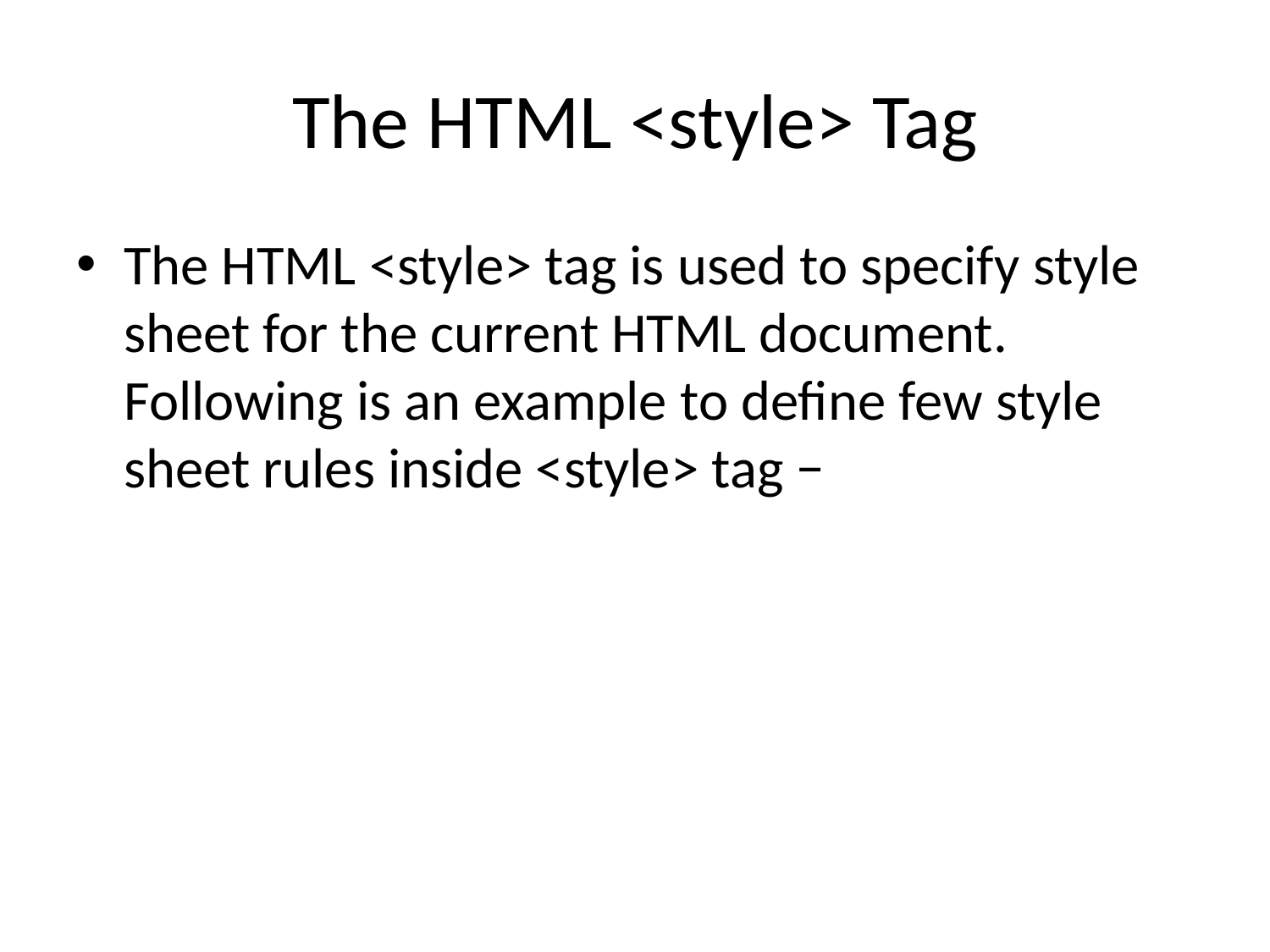

# The HTML <style> Tag
The HTML <style> tag is used to specify style sheet for the current HTML document. Following is an example to define few style sheet rules inside <style> tag −